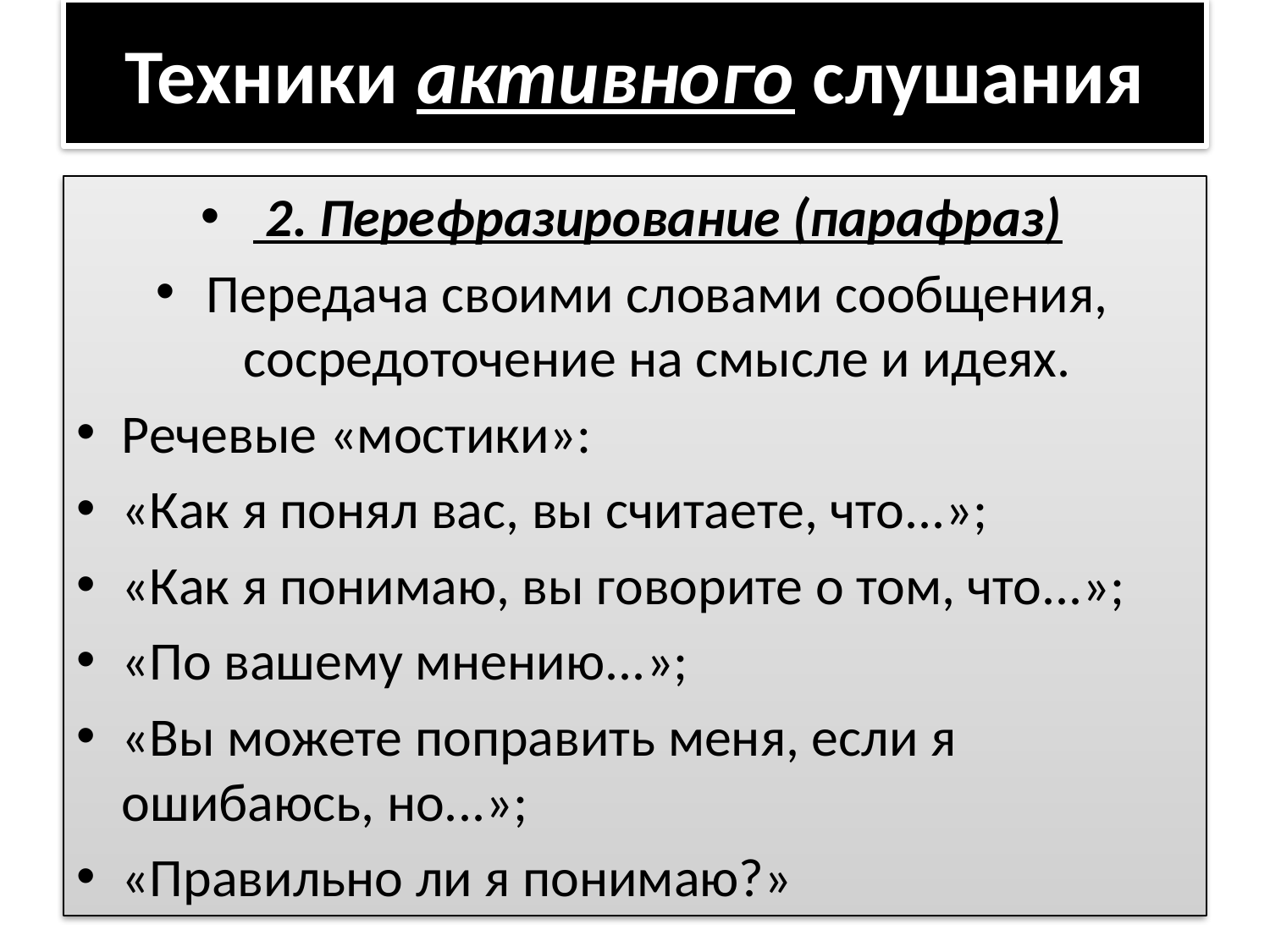

# Техники активного слушания
 2. Перефразирование (парафраз)
Передача своими словами сообщения, сосредоточение на смысле и идеях.
Речевые «мостики»:
«Как я понял вас, вы считаете, что...»;
«Как я понимаю, вы говорите о том, что...»;
«По вашему мнению...»;
«Вы можете поправить меня, если я ошибаюсь, но...»;
«Правильно ли я понимаю?»